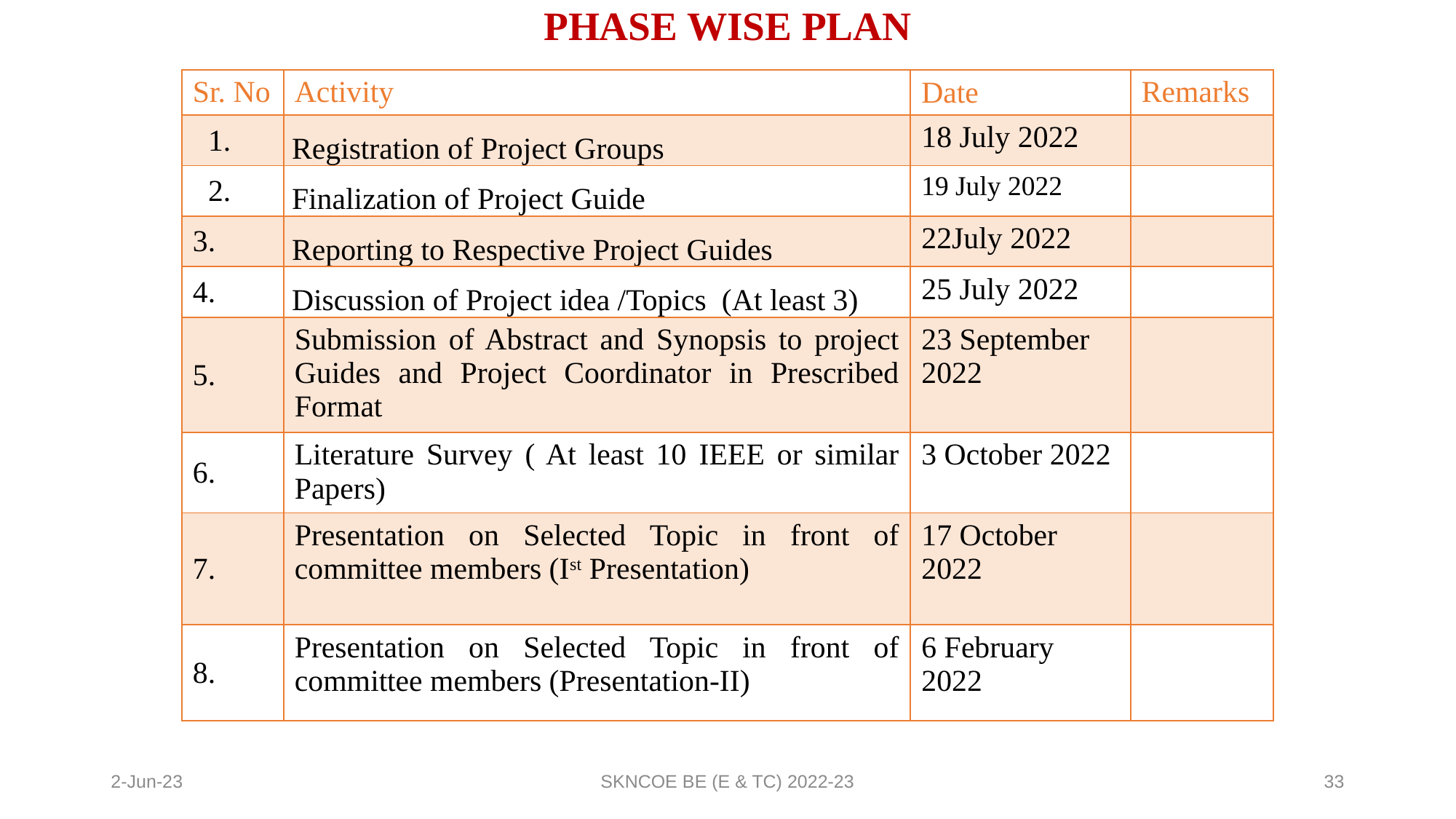

# PHASE WISE PLAN
| Sr. No | Activity | Date | Remarks |
| --- | --- | --- | --- |
| 1. | Registration of Project Groups | 18 July 2022 |  |
| 2. | Finalization of Project Guide | 19 July 2022 |  |
| 3. | Reporting to Respective Project Guides | 22July 2022 |  |
| 4. | Discussion of Project idea /Topics (At least 3) | 25 July 2022 |  |
| 5. | Submission of Abstract and Synopsis to project Guides and Project Coordinator in Prescribed Format | 23 September 2022 |  |
| 6. | Literature Survey ( At least 10 IEEE or similar Papers) | 3 October 2022 |  |
| 7. | Presentation on Selected Topic in front of committee members (Ist Presentation) | 17 October 2022 |  |
| 8. | Presentation on Selected Topic in front of committee members (Presentation-II) | 6 February 2022 |  |
2-Jun-23
SKNCOE BE (E & TC) 2022-23
33